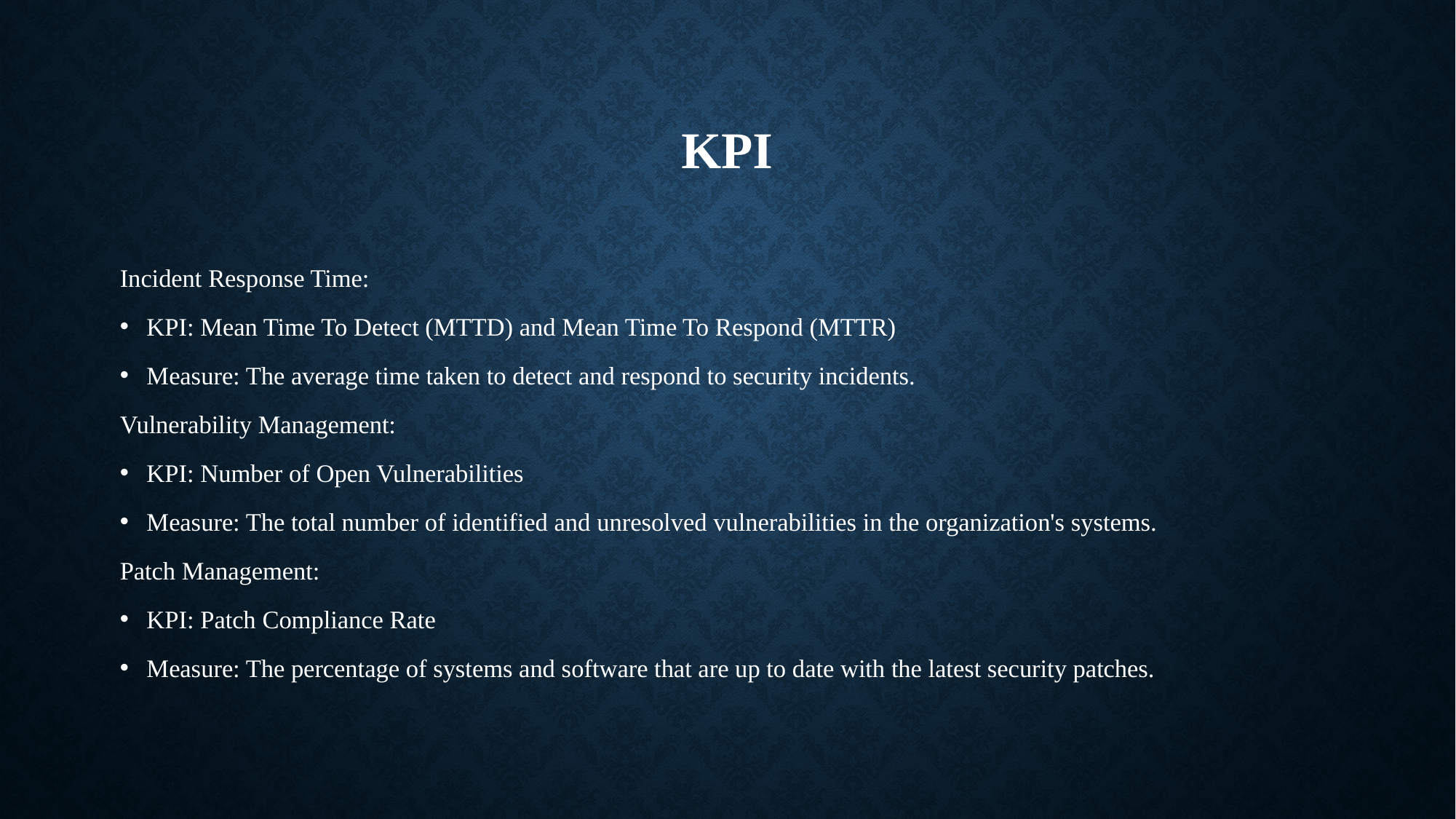

# KPI
Incident Response Time:
KPI: Mean Time To Detect (MTTD) and Mean Time To Respond (MTTR)
Measure: The average time taken to detect and respond to security incidents.
Vulnerability Management:
KPI: Number of Open Vulnerabilities
Measure: The total number of identified and unresolved vulnerabilities in the organization's systems.
Patch Management:
KPI: Patch Compliance Rate
Measure: The percentage of systems and software that are up to date with the latest security patches.